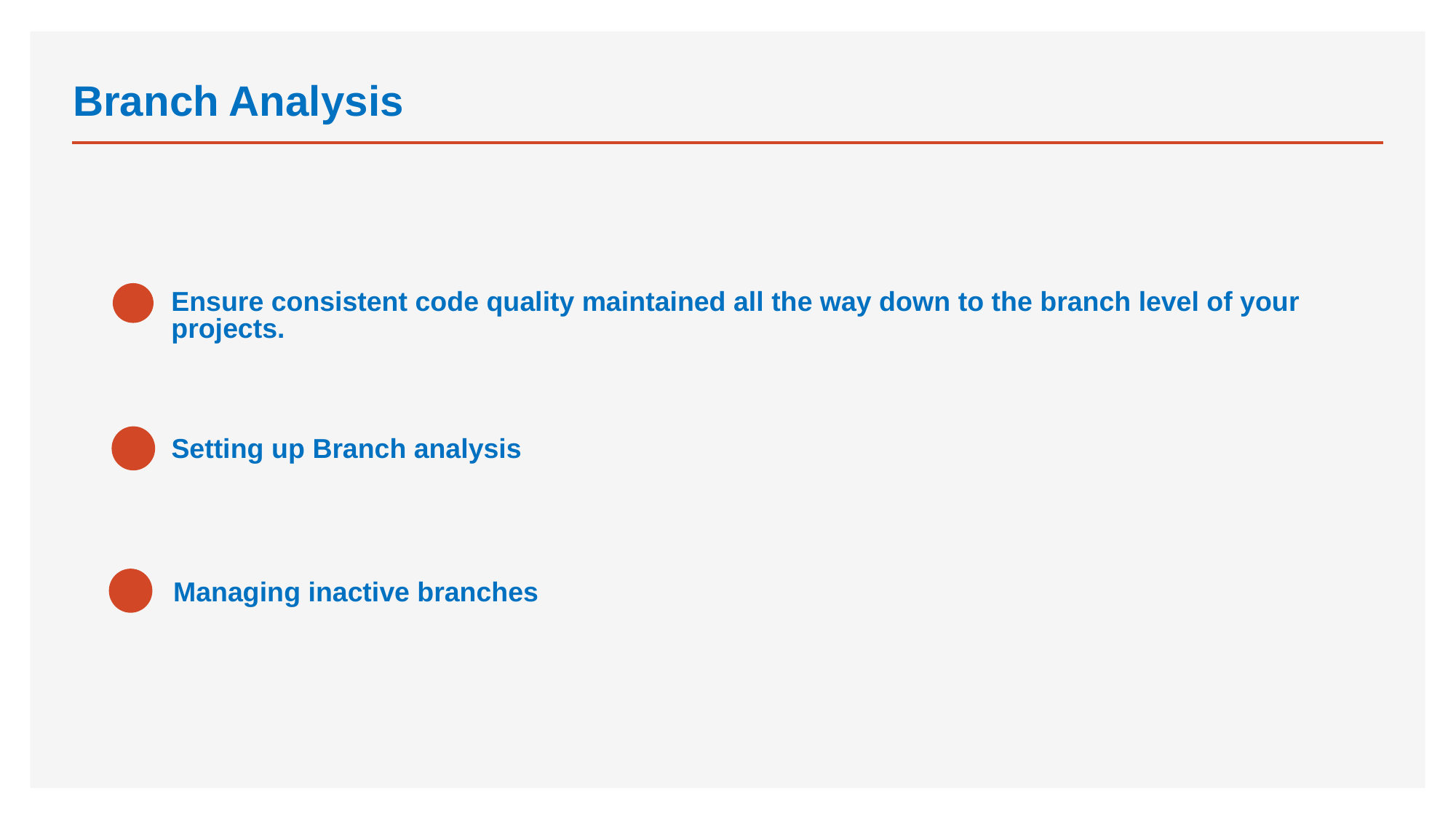

# Branch Analysis

Ensure consistent code quality maintained all the way down to the branch level of your projects.

Setting up Branch analysis

Managing inactive branches